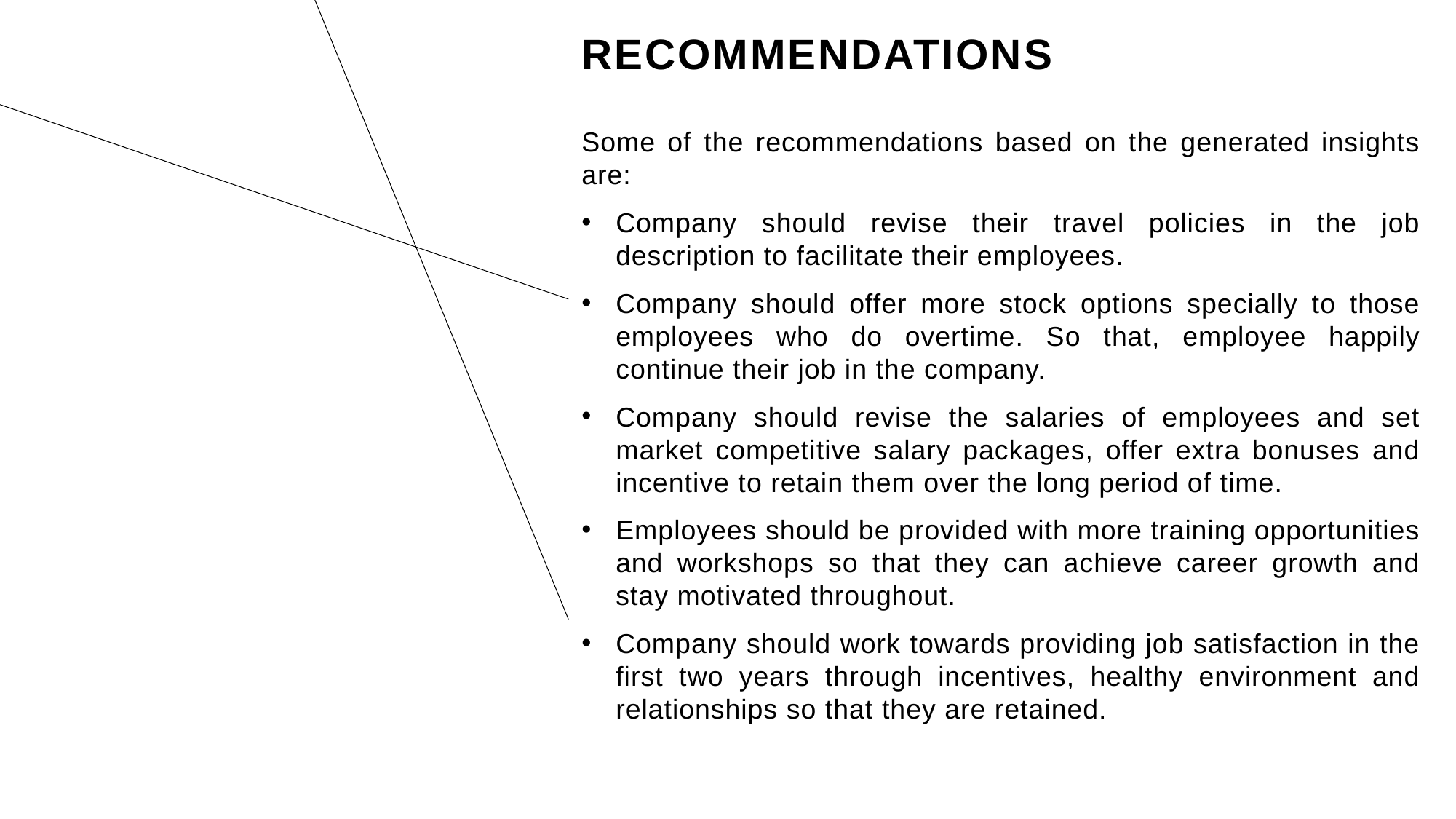

# RECOMMENDATIONS
Some of the recommendations based on the generated insights are:
Company should revise their travel policies in the job description to facilitate their employees.
Company should offer more stock options specially to those employees who do overtime. So that, employee happily continue their job in the company.
Company should revise the salaries of employees and set market competitive salary packages, offer extra bonuses and incentive to retain them over the long period of time.
Employees should be provided with more training opportunities and workshops so that they can achieve career growth and stay motivated throughout.
Company should work towards providing job satisfaction in the first two years through incentives, healthy environment and relationships so that they are retained.